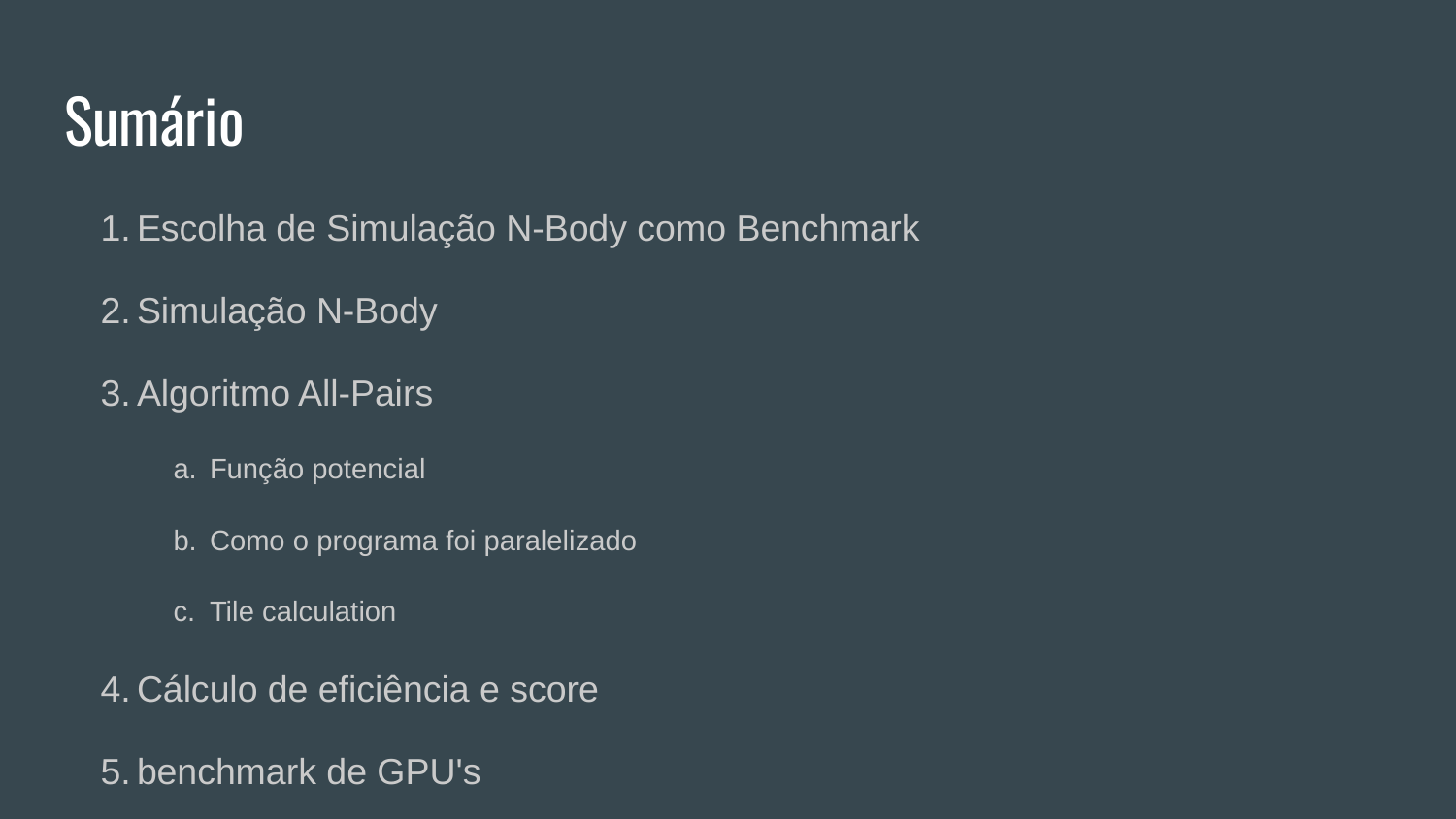

# Sumário
Escolha de Simulação N-Body como Benchmark
Simulação N-Body
Algoritmo All-Pairs
Função potencial
Como o programa foi paralelizado
Tile calculation
Cálculo de eficiência e score
benchmark de GPU's